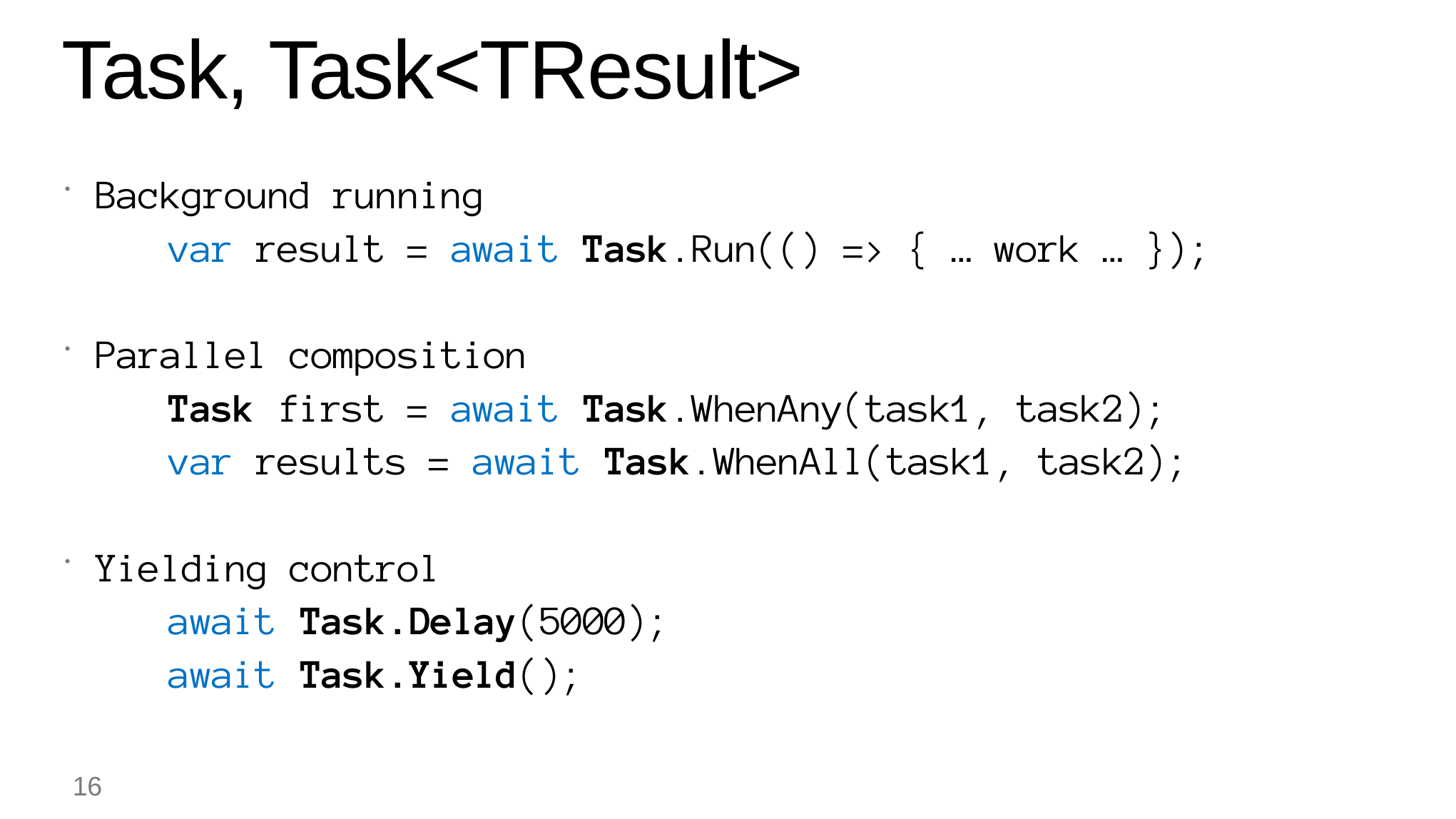

# Task, Task<TResult>
Background running
	var result = await Task.Run(() => { … work … });

Parallel composition
	Task first = await Task.WhenAny(task1, task2);
	var results = await Task.WhenAll(task1, task2);

Yielding control
	await Task.Delay(5000);
	await Task.Yield();
16